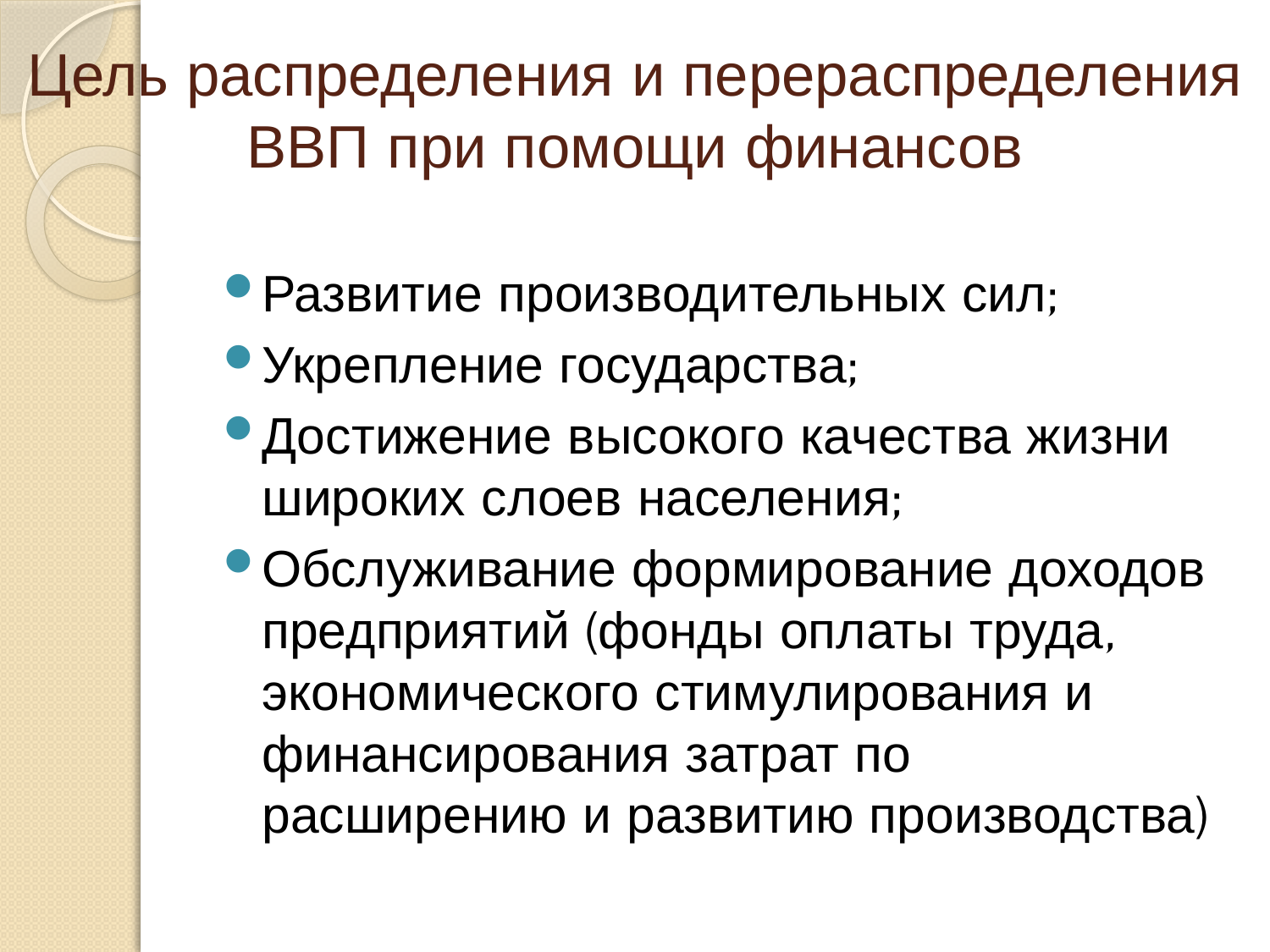

# Цель распределения и перераспределения ВВП при помощи финансов
Развитие производительных сил;
Укрепление государства;
Достижение высокого качества жизни широких слоев населения;
Обслуживание формирование доходов предприятий (фонды оплаты труда, экономического стимулирования и финансирования затрат по расширению и развитию производства)